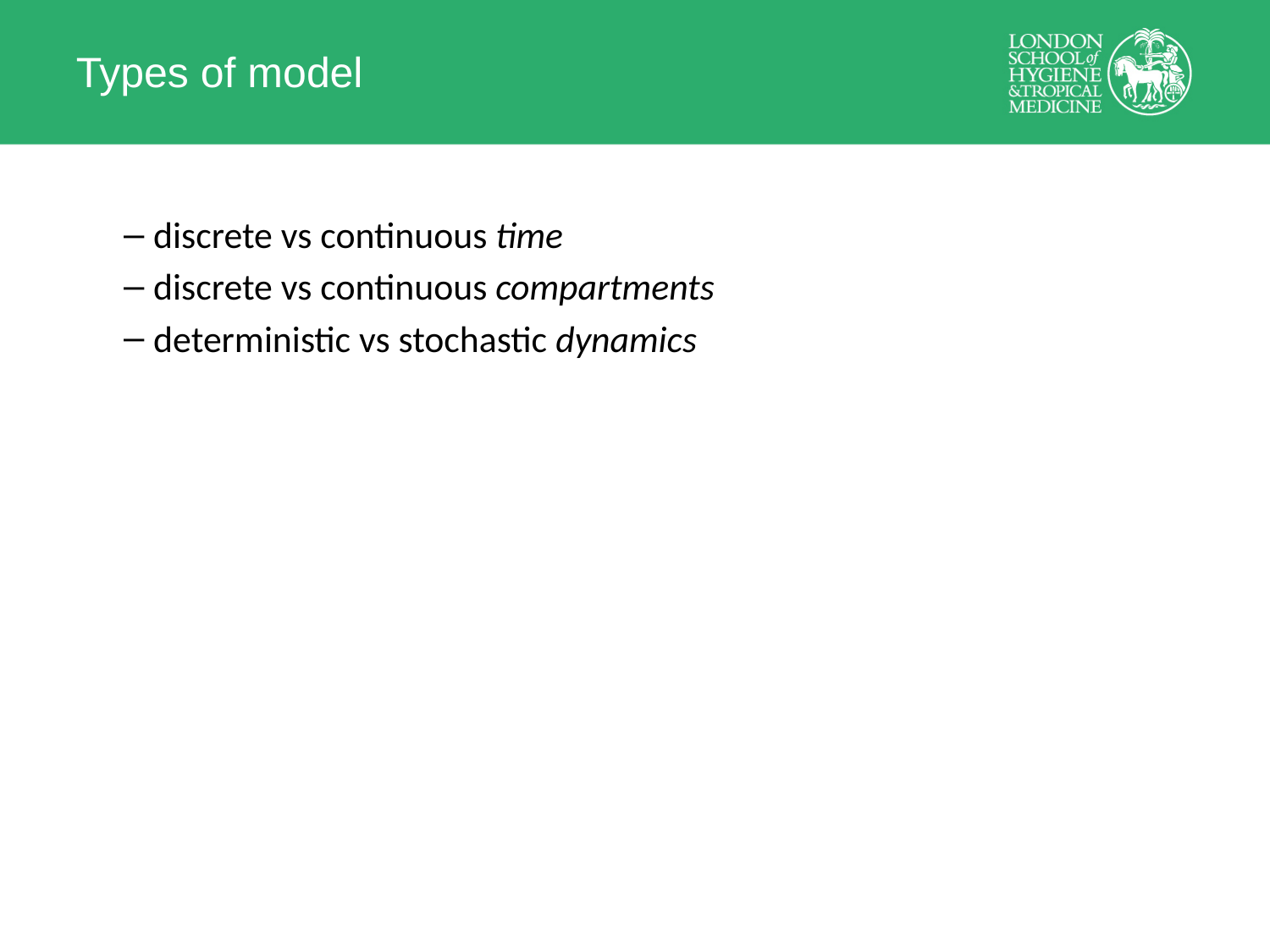

# Types of model
discrete vs continuous time
discrete vs continuous compartments
deterministic vs stochastic dynamics